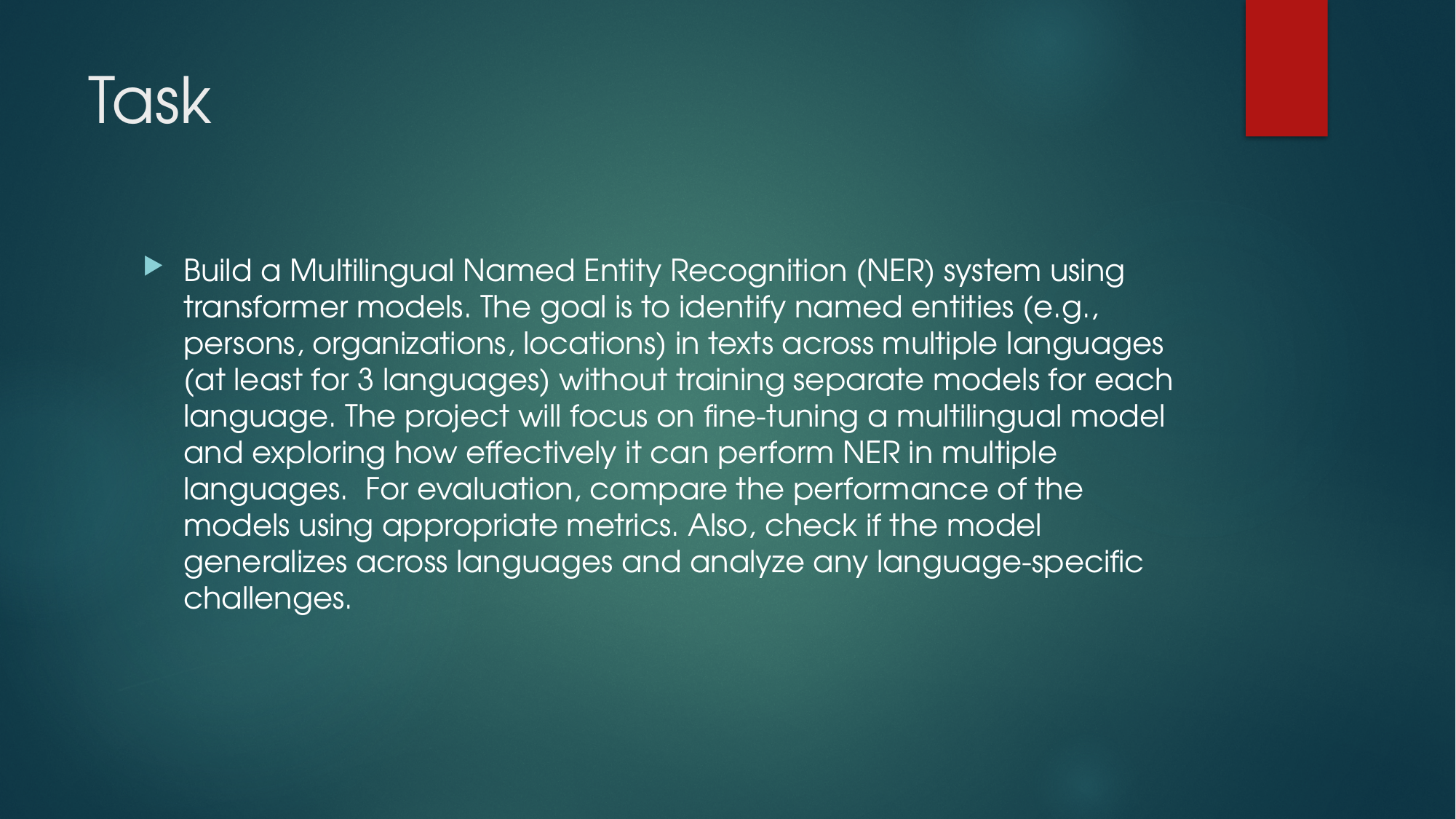

# Task
Build a Multilingual Named Entity Recognition (NER) system using transformer models. The goal is to identify named entities (e.g., persons, organizations, locations) in texts across multiple languages (at least for 3 languages) without training separate models for each language. The project will focus on fine-tuning a multilingual model and exploring how effectively it can perform NER in multiple languages.  For evaluation, compare the performance of the models using appropriate metrics. Also, check if the model generalizes across languages and analyze any language-specific challenges.